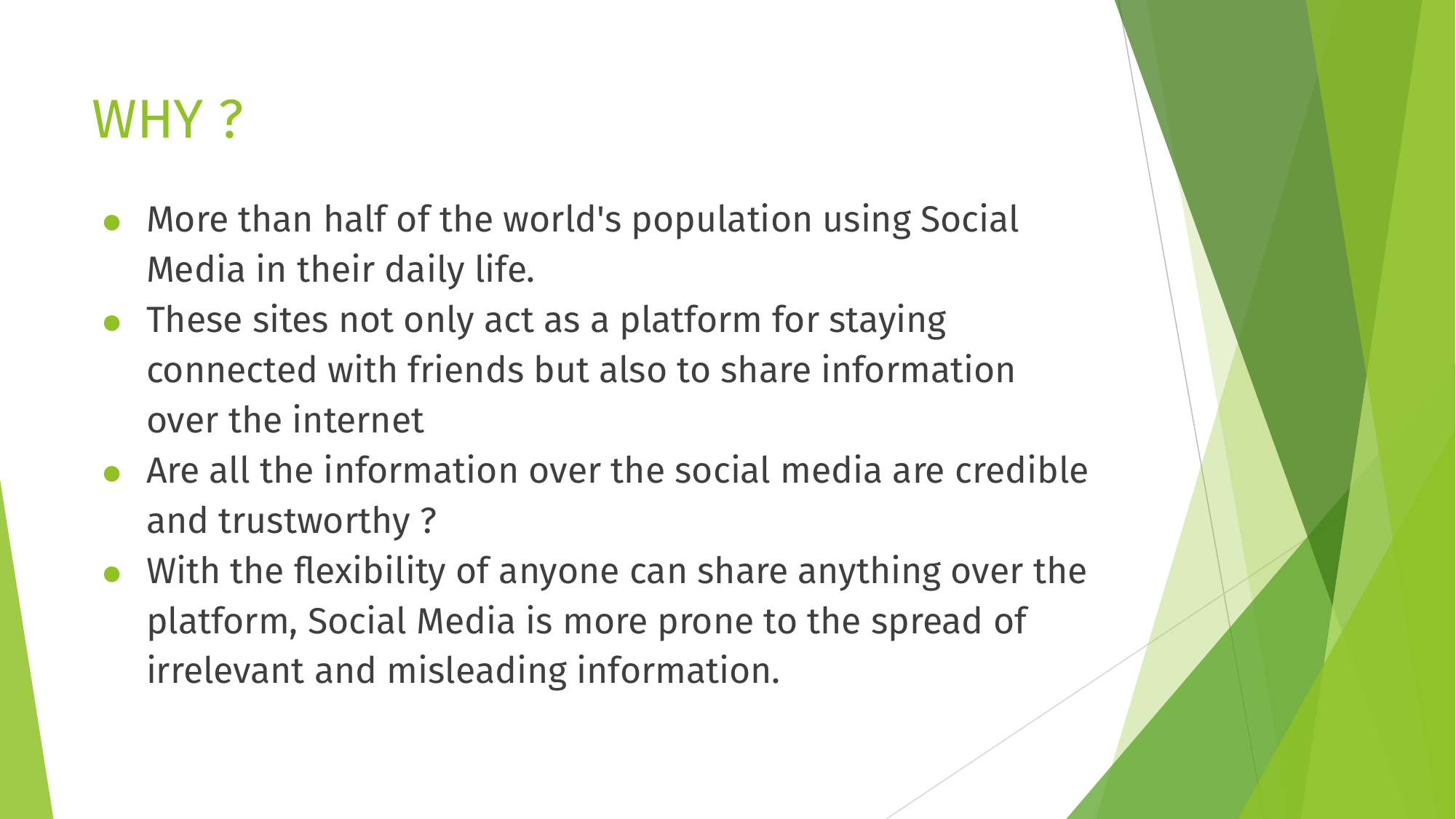

# WHY ?
More than half of the world's population using Social Media in their daily life.
These sites not only act as a platform for staying connected with friends but also to share information over the internet
Are all the information over the social media are credible and trustworthy ?
With the flexibility of anyone can share anything over the platform, Social Media is more prone to the spread of irrelevant and misleading information.